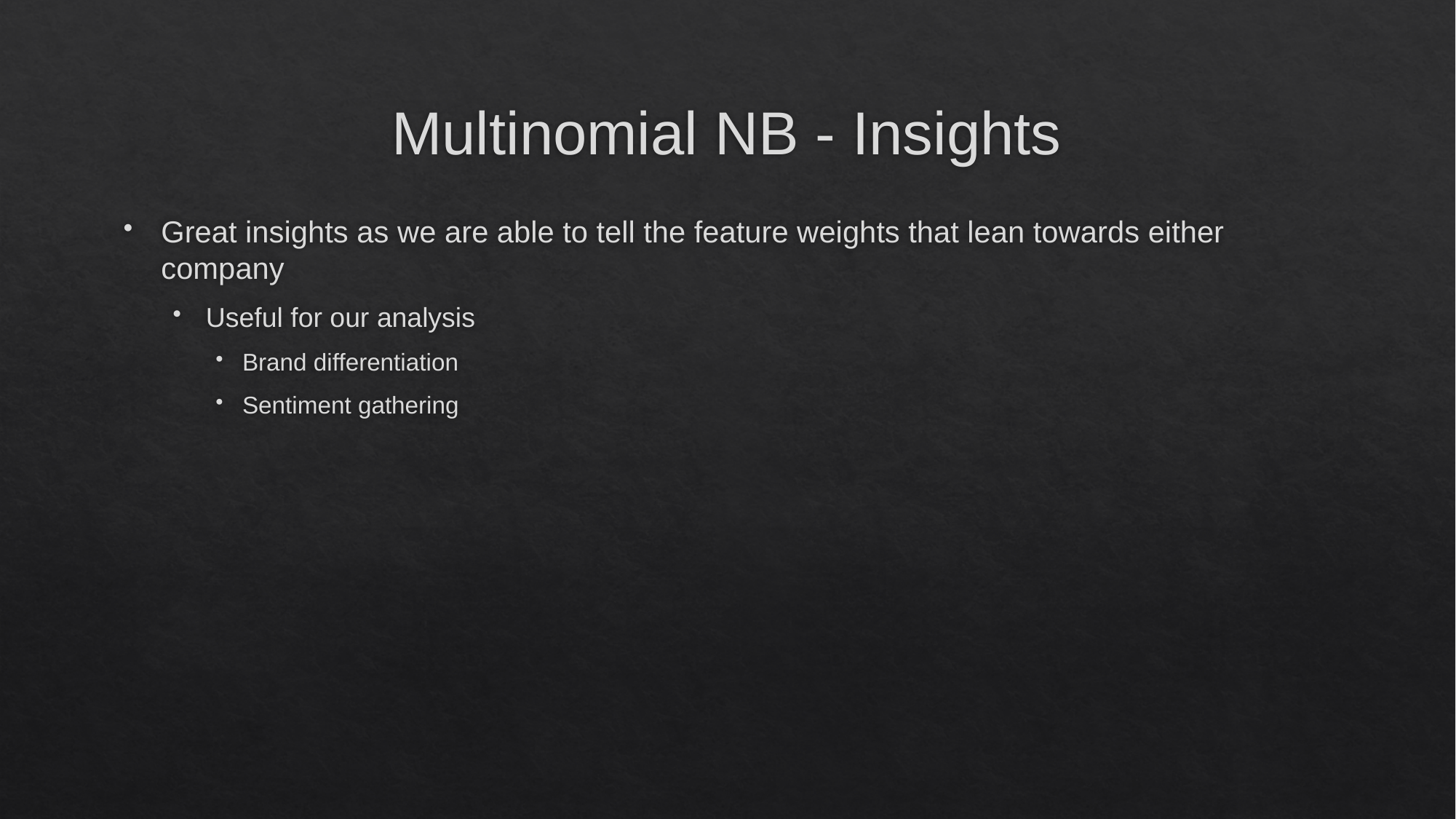

# Multinomial NB - Insights
Great insights as we are able to tell the feature weights that lean towards either company
Useful for our analysis
Brand differentiation
Sentiment gathering